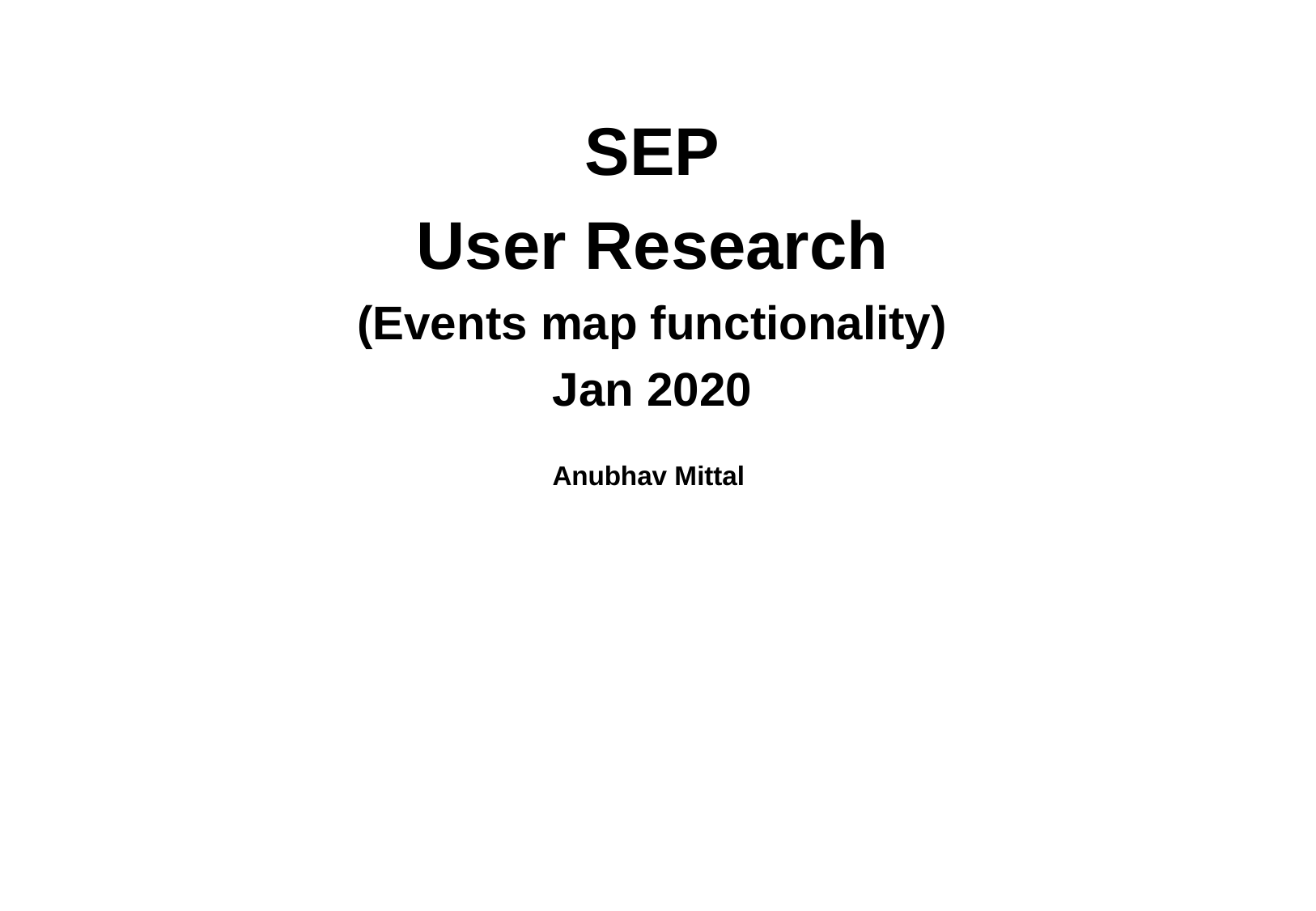

SEP
User Research
(Events map functionality)
Jan 2020

Anubhav Mittal